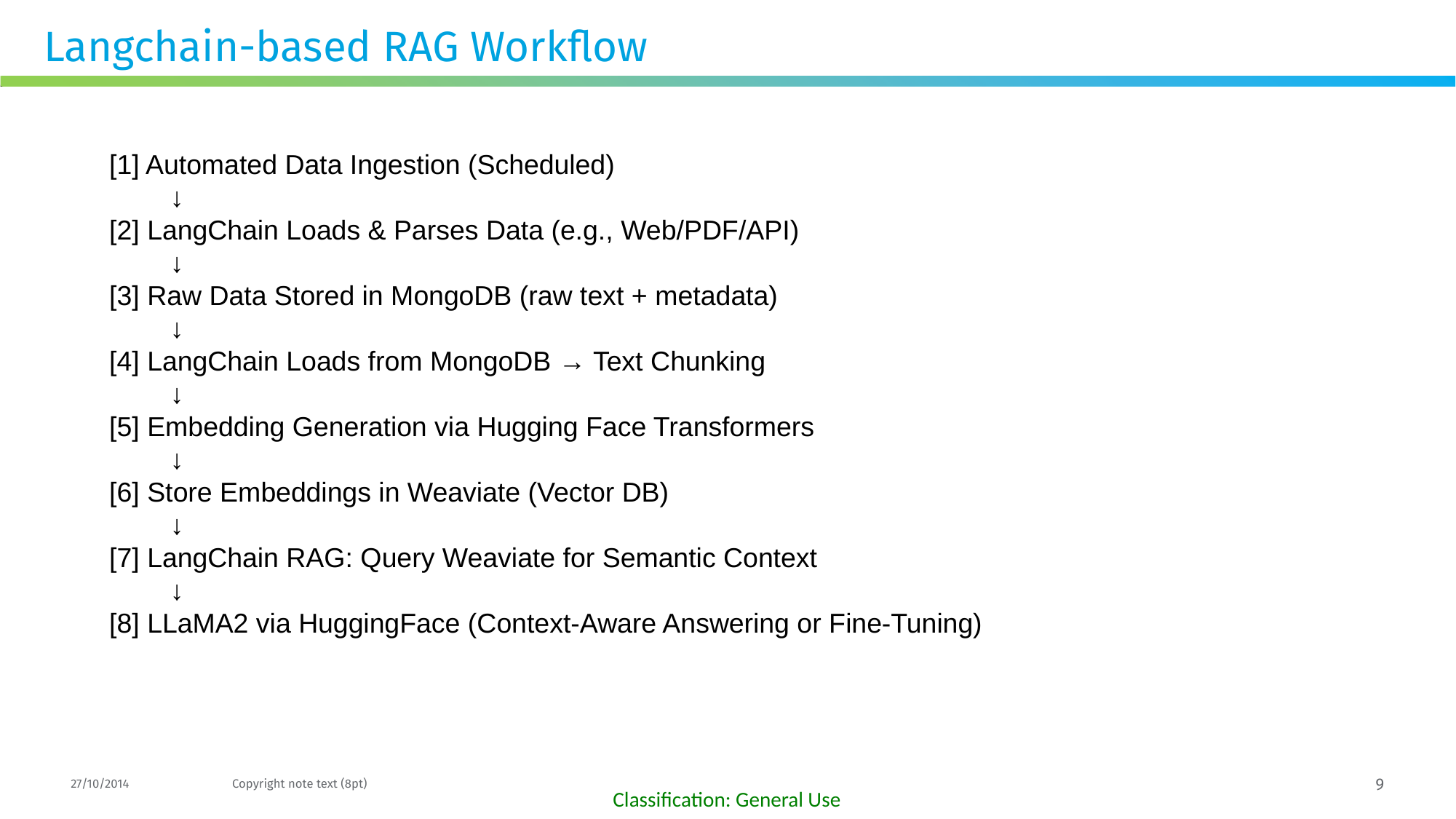

Langchain-based RAG Workflow
[1] Automated Data Ingestion (Scheduled)
        ↓
[2] LangChain Loads & Parses Data (e.g., Web/PDF/API)
        ↓
[3] Raw Data Stored in MongoDB (raw text + metadata)
        ↓
[4] LangChain Loads from MongoDB → Text Chunking
        ↓
[5] Embedding Generation via Hugging Face Transformers
        ↓
[6] Store Embeddings in Weaviate (Vector DB)
        ↓
[7] LangChain RAG: Query Weaviate for Semantic Context
        ↓
[8] LLaMA2 via HuggingFace (Context-Aware Answering or Fine-Tuning)
|  |  |  |  |  |  |
| --- | --- | --- | --- | --- | --- |
|  |  |  |  |  |  |
|  |  |  |  |  |  |
|  |  |  |  |  |  |
|  |  |  |  |  |  |
|  |  |  |  |  |  |
27/10/2014
Copyright note text (8pt)